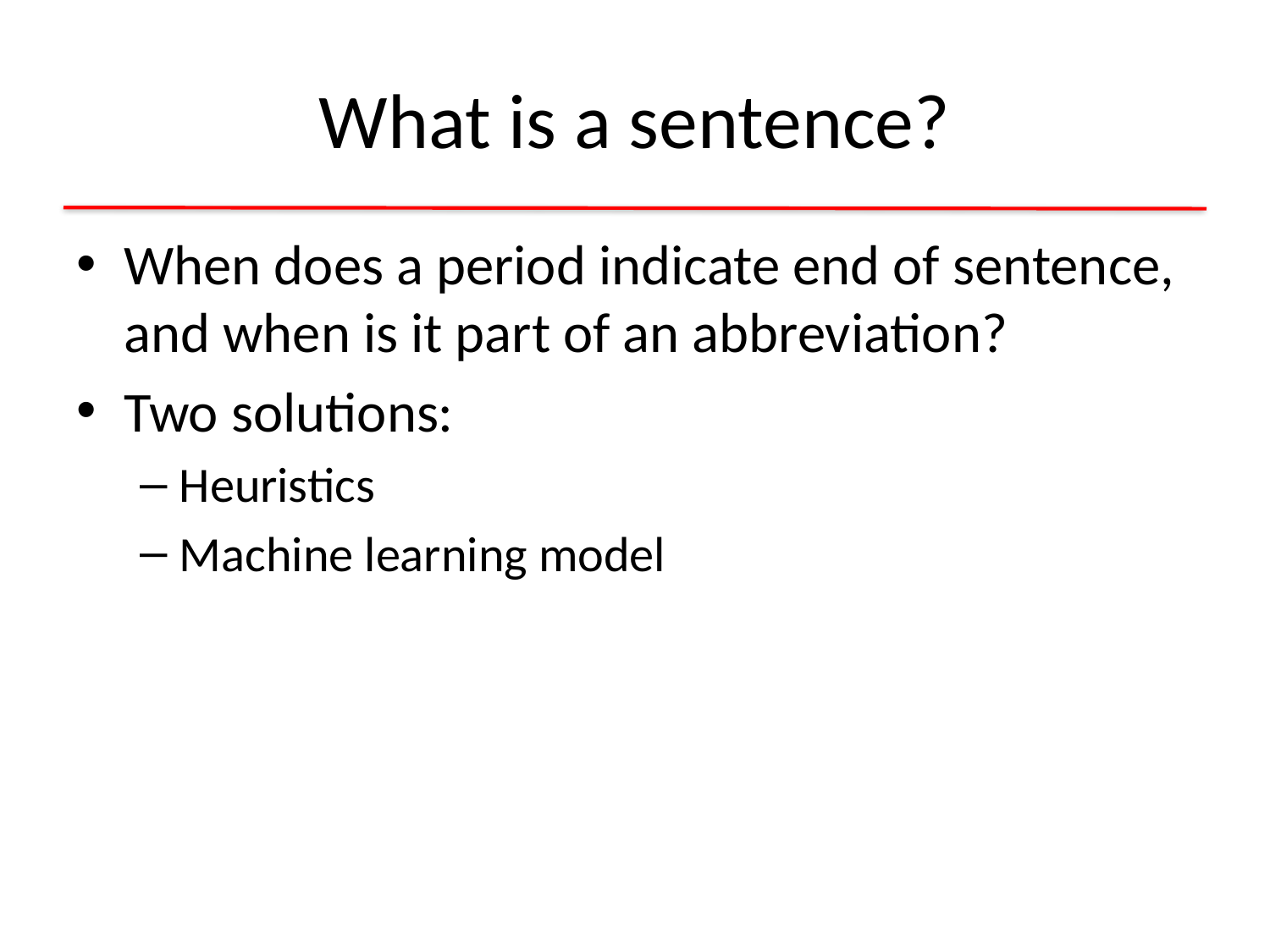

# What is a sentence?
When does a period indicate end of sentence, and when is it part of an abbreviation?
Two solutions:
Heuristics
Machine learning model